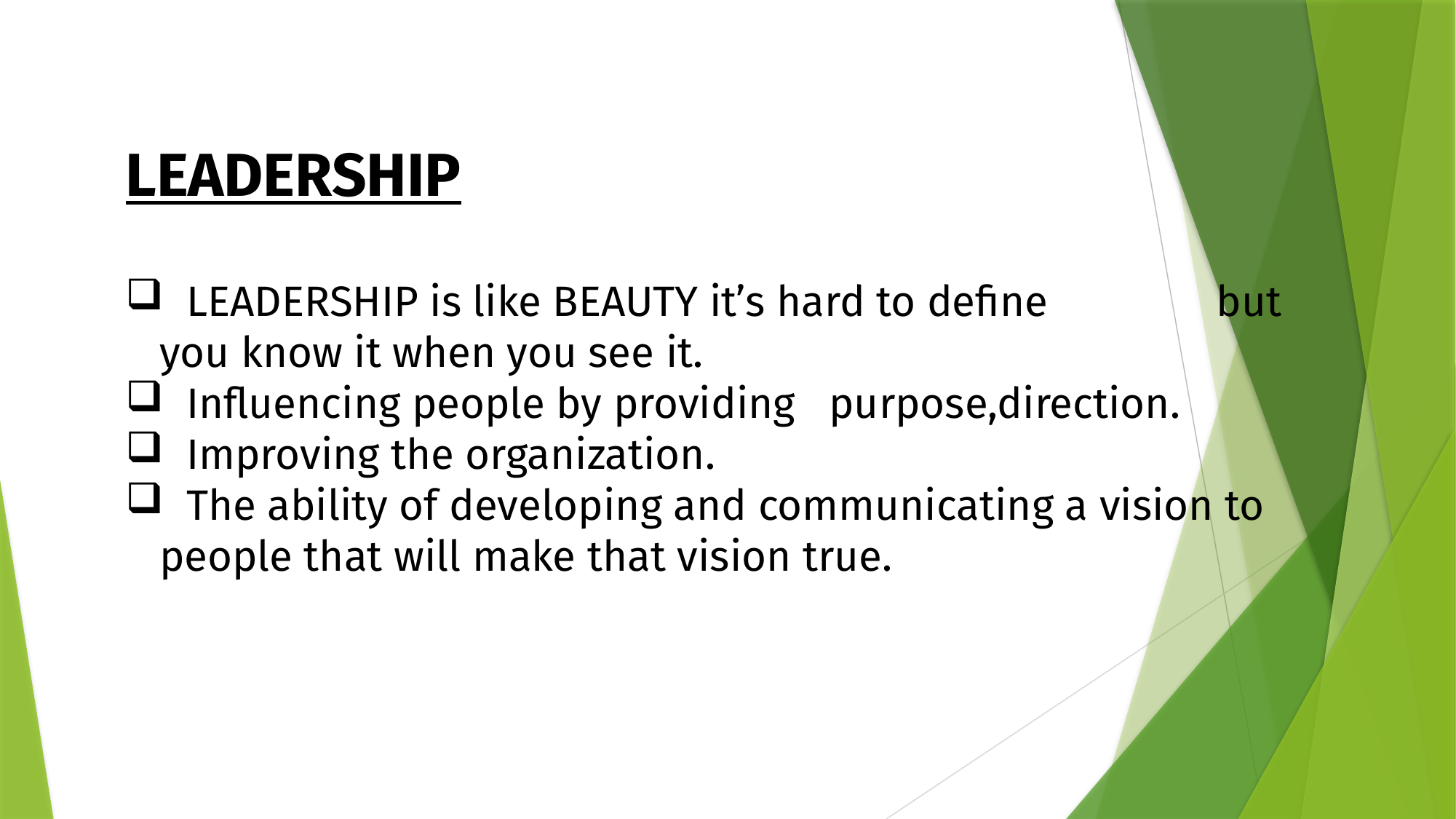

LEADERSHIP

  LEADERSHIP is like BEAUTY it’s hard to define               but you know it when you see it.
  Influencing people by providing   purpose,direction.
  Improving the organization.
  The ability of developing and communicating a vision to people that will make that vision true.